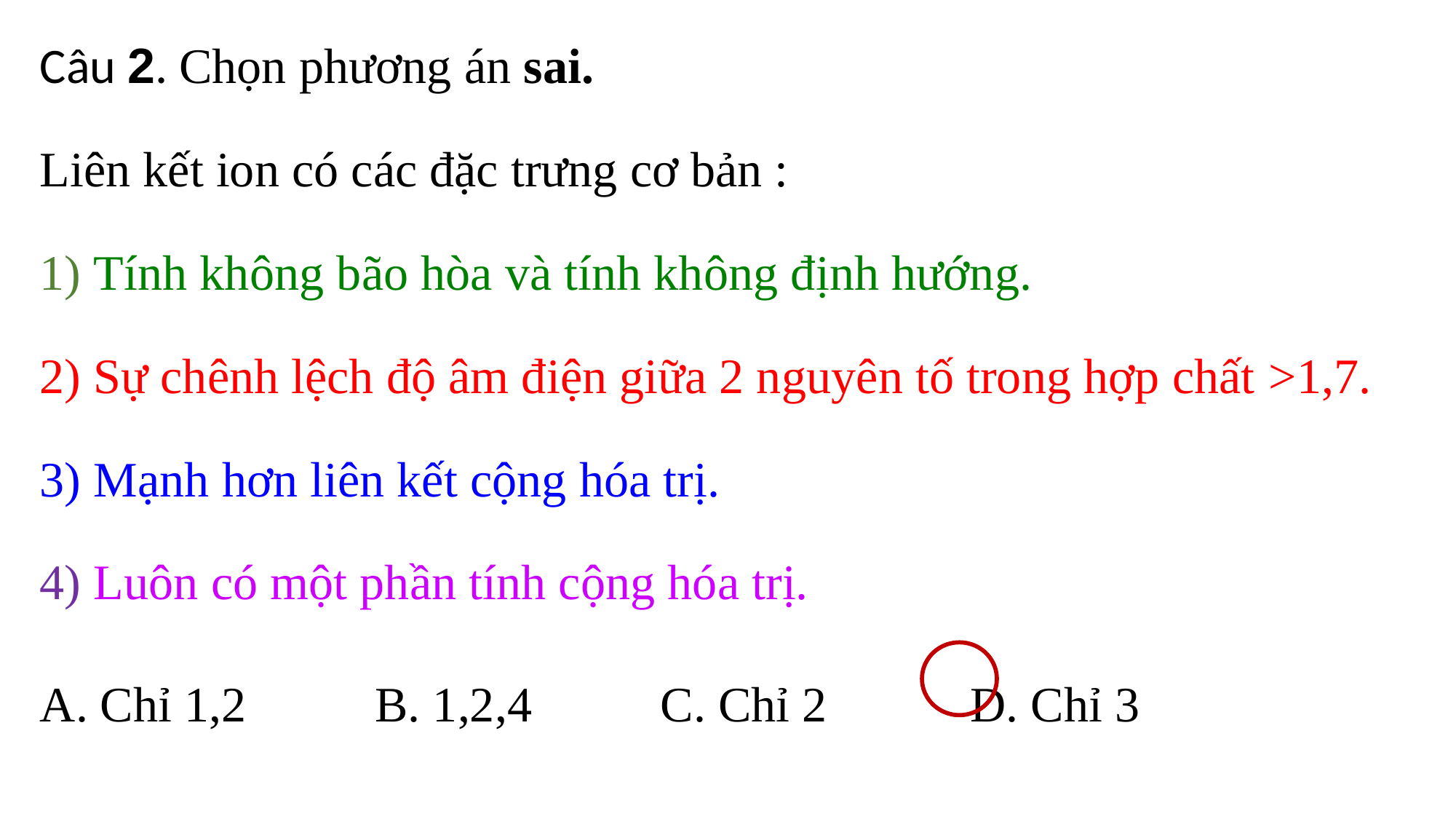

Câu 2. Chọn phương án sai.
Liên kết ion có các đặc trưng cơ bản :
1) Tính không bão hòa và tính không định hướng.
2) Sự chênh lệch độ âm điện giữa 2 nguyên tố trong hợp chất >1,7.
3) Mạnh hơn liên kết cộng hóa trị.
4) Luôn có một phần tính cộng hóa trị.

A. Chỉ 1,2	   B. 1,2,4		  C. Chỉ 2	           D. Chỉ 3